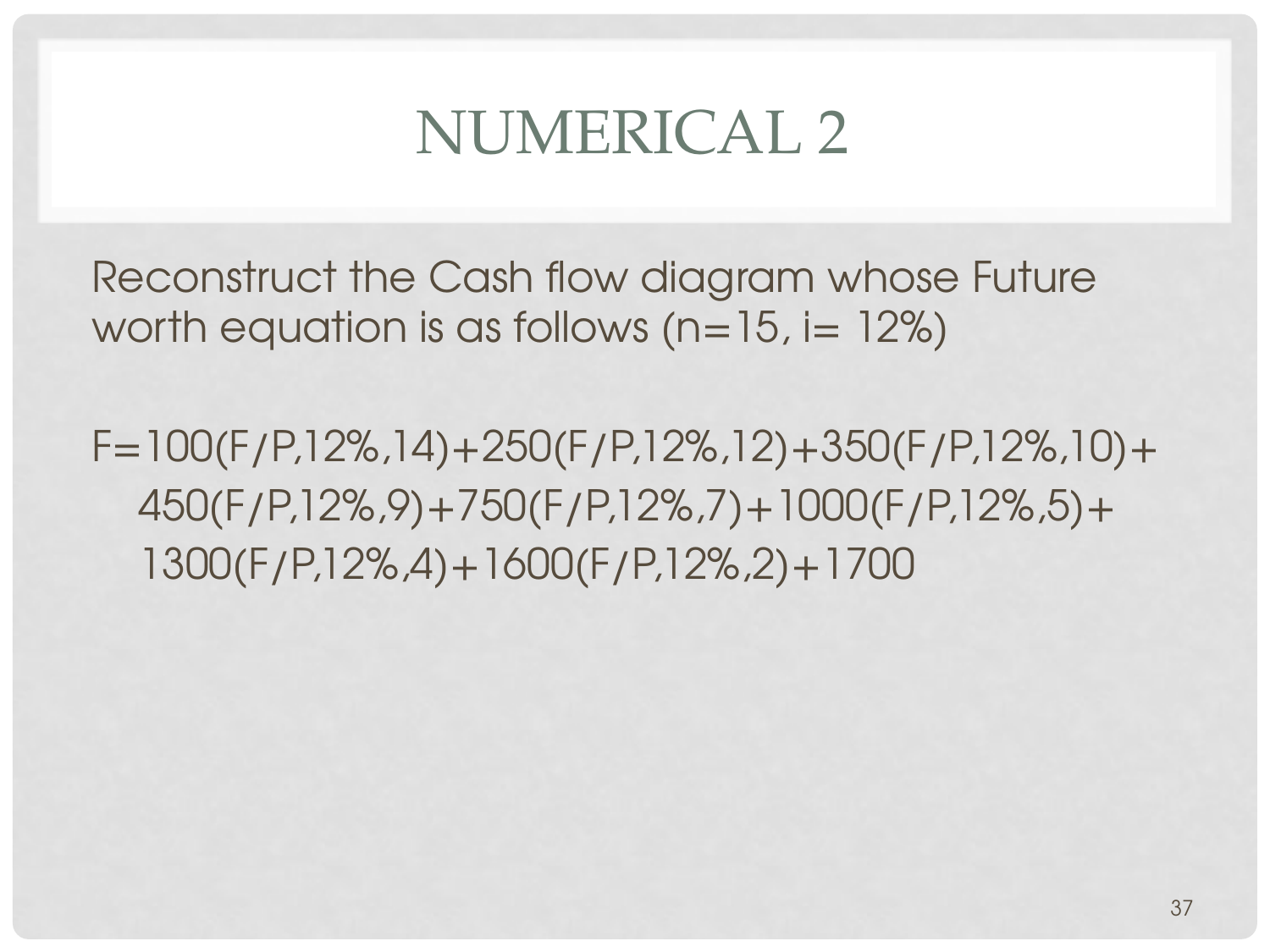

# Numerical 2
Reconstruct the Cash flow diagram whose Future worth equation is as follows (n=15, i= 12%)

F=100(F/P,12%,14)+250(F/P,12%,12)+350(F/P,12%,10)+
    450(F/P,12%,9)+750(F/P,12%,7)+1000(F/P,12%,5)+
    1300(F/P,12%,4)+1600(F/P,12%,2)+1700
37